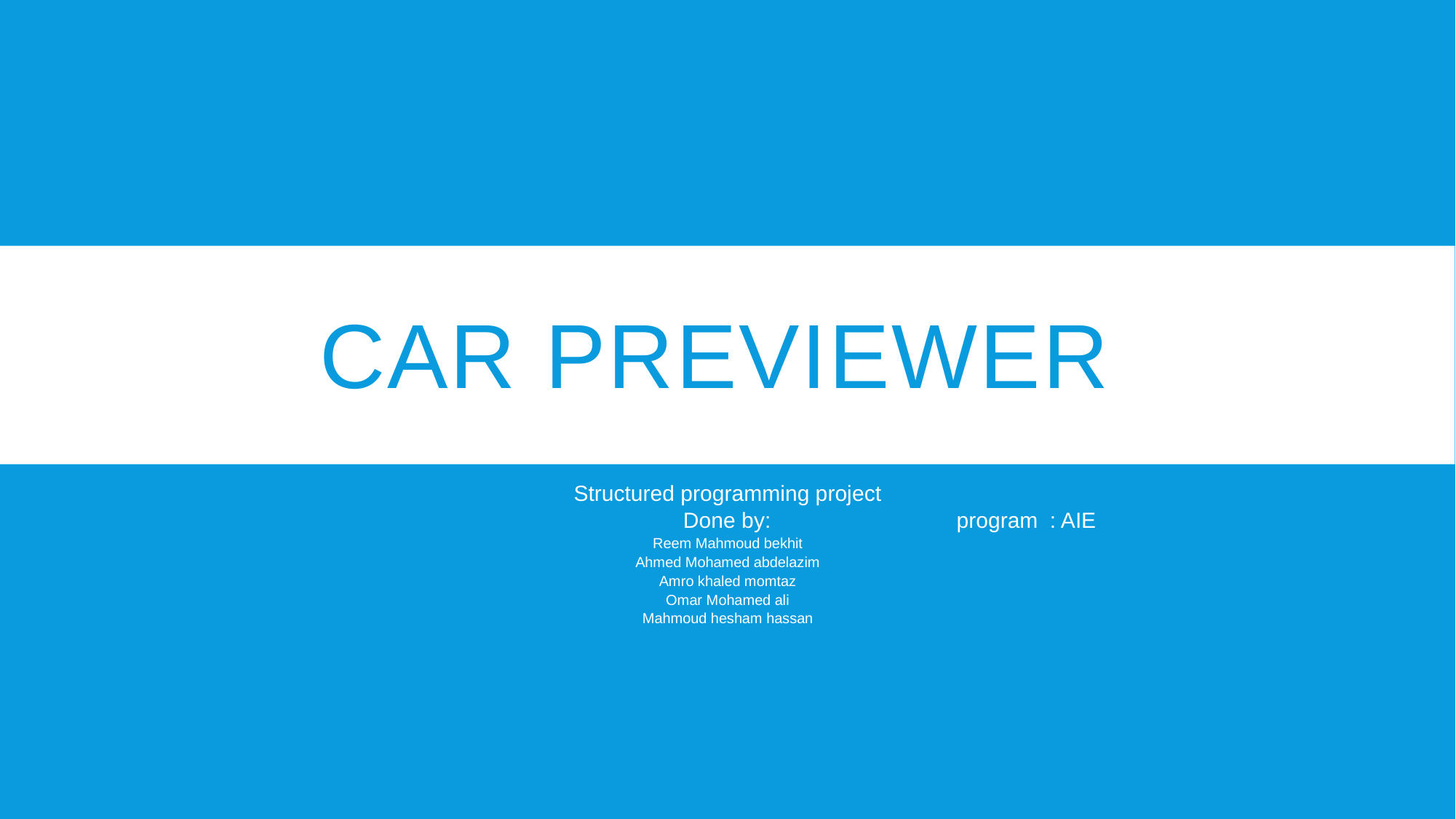

# Car previewer
Structured programming project
                                                      Done by:                               program  : AIE
Reem Mahmoud bekhit
Ahmed Mohamed abdelazim
Amro khaled momtaz
Omar Mohamed ali
Mahmoud hesham hassan